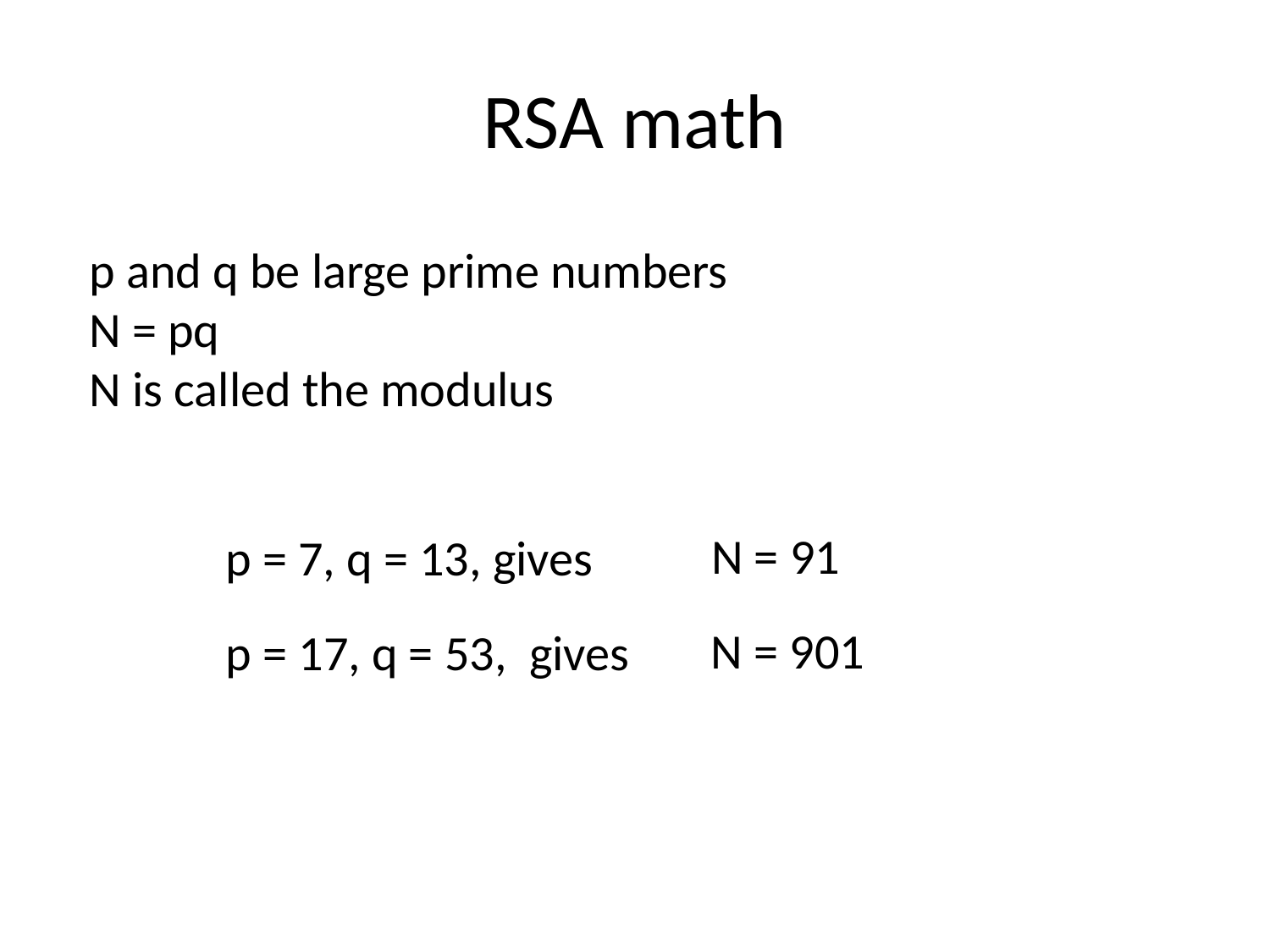

# RSA math
p and q be large prime numbers
N = pq
N is called the modulus
 N = 91
p = 7, q = 13, gives
N = 901
p = 17, q = 53,  gives